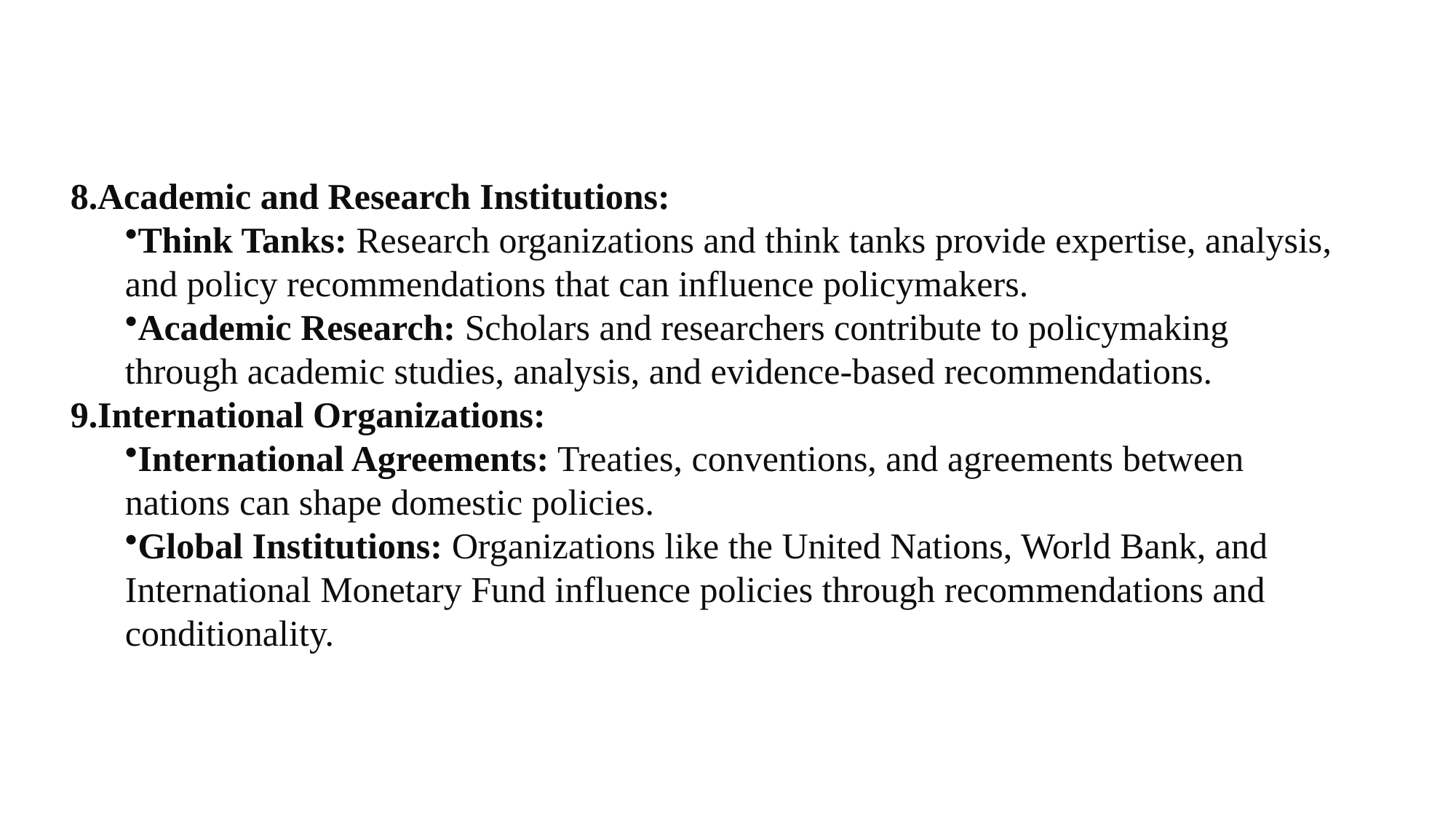

Academic and Research Institutions:
Think Tanks: Research organizations and think tanks provide expertise, analysis, and policy recommendations that can influence policymakers.
Academic Research: Scholars and researchers contribute to policymaking through academic studies, analysis, and evidence-based recommendations.
International Organizations:
International Agreements: Treaties, conventions, and agreements between nations can shape domestic policies.
Global Institutions: Organizations like the United Nations, World Bank, and International Monetary Fund influence policies through recommendations and conditionality.